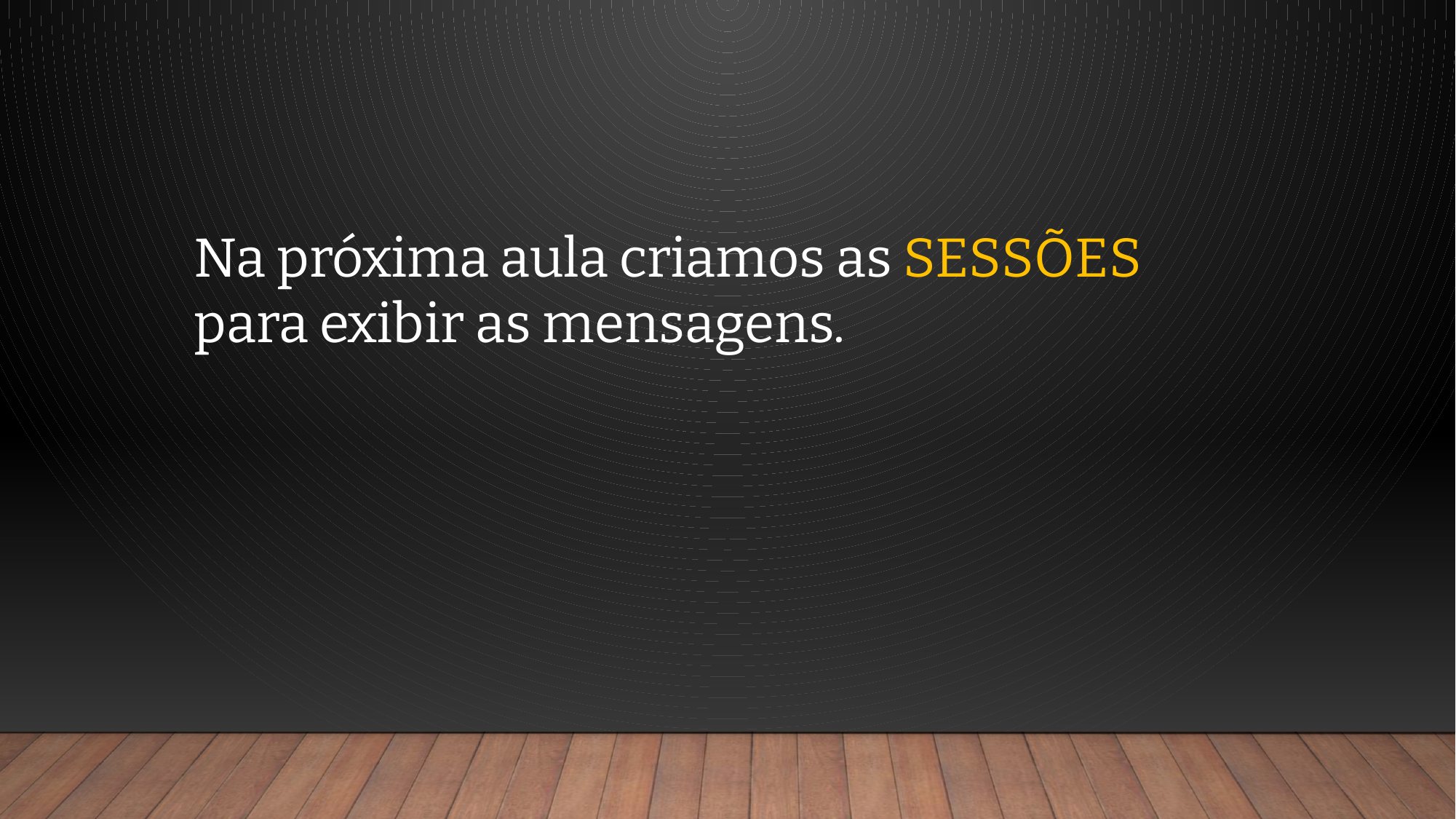

Na próxima aula criamos as SESSÕES  para exibir as mensagens.